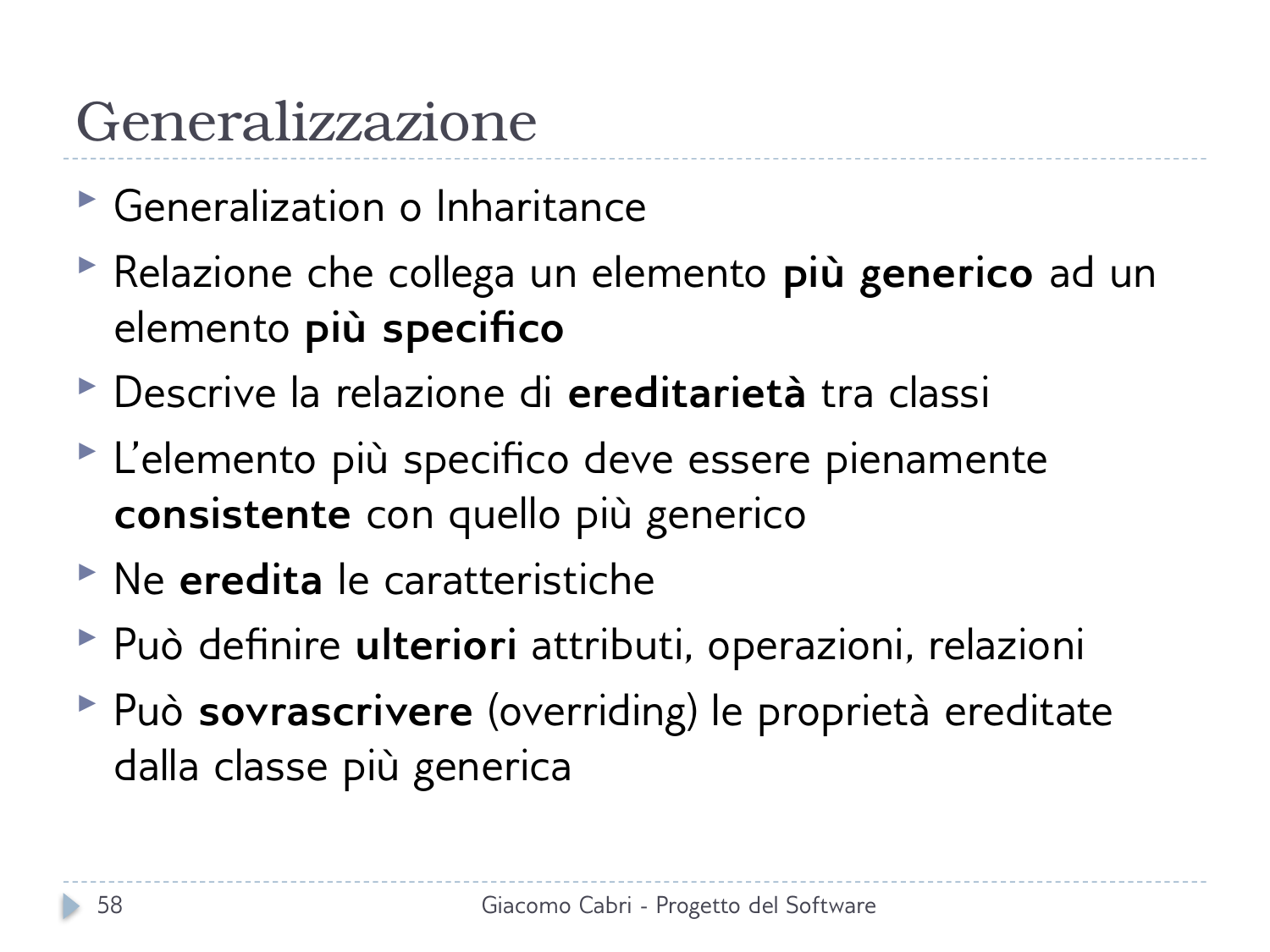

# Generalizzazione
Generalization o Inharitance
Relazione che collega un elemento più generico ad un elemento più specifico
Descrive la relazione di ereditarietà tra classi
L’elemento più specifico deve essere pienamente consistente con quello più generico
Ne eredita le caratteristiche
Può definire ulteriori attributi, operazioni, relazioni
Può sovrascrivere (overriding) le proprietà ereditate dalla classe più generica
58
Giacomo Cabri - Progetto del Software